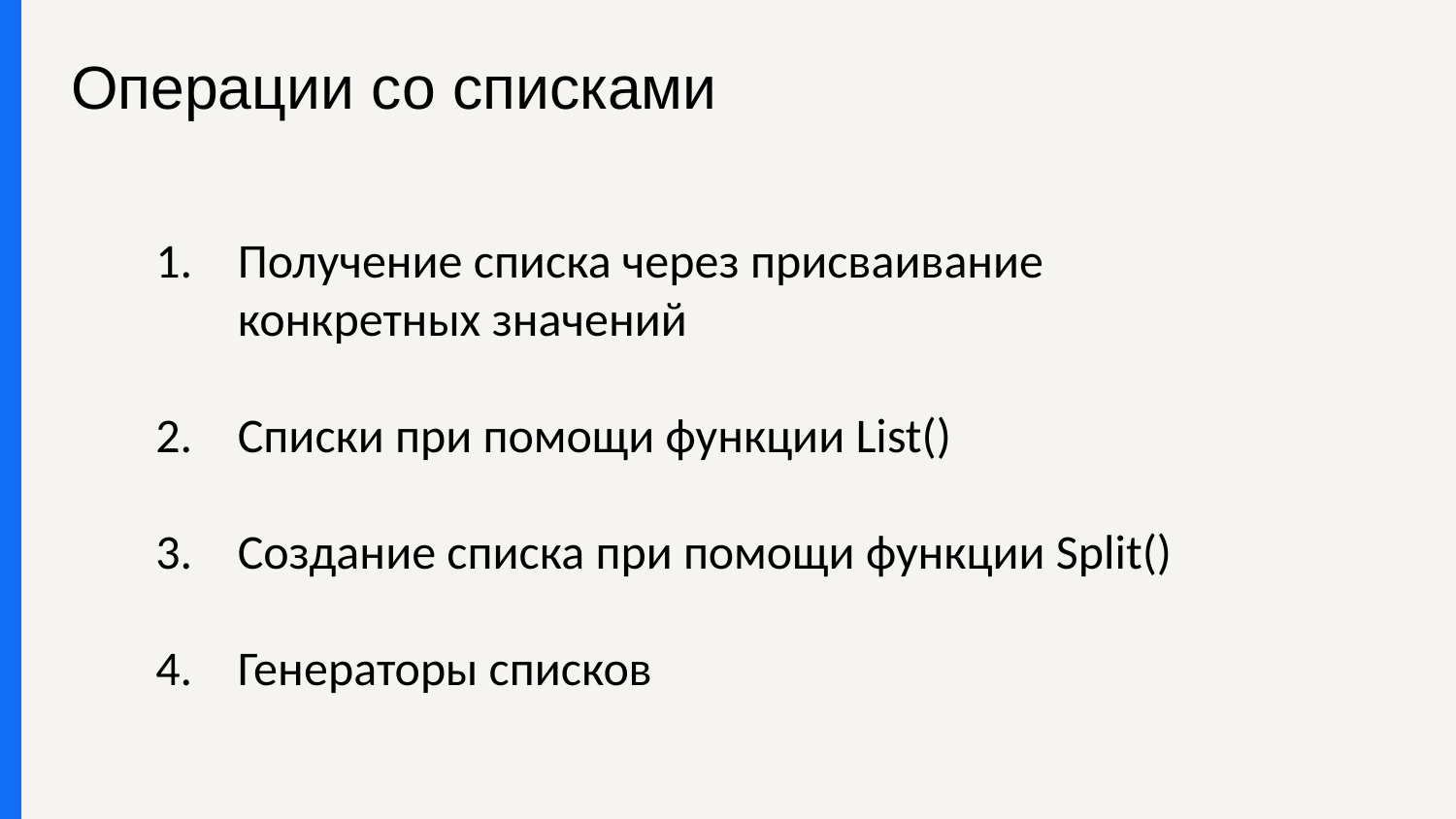

# Операции со списками
Получение списка через присваивание конкретных значений

Списки при помощи функции List()

Создание списка при помощи функции Split()

Генераторы списков